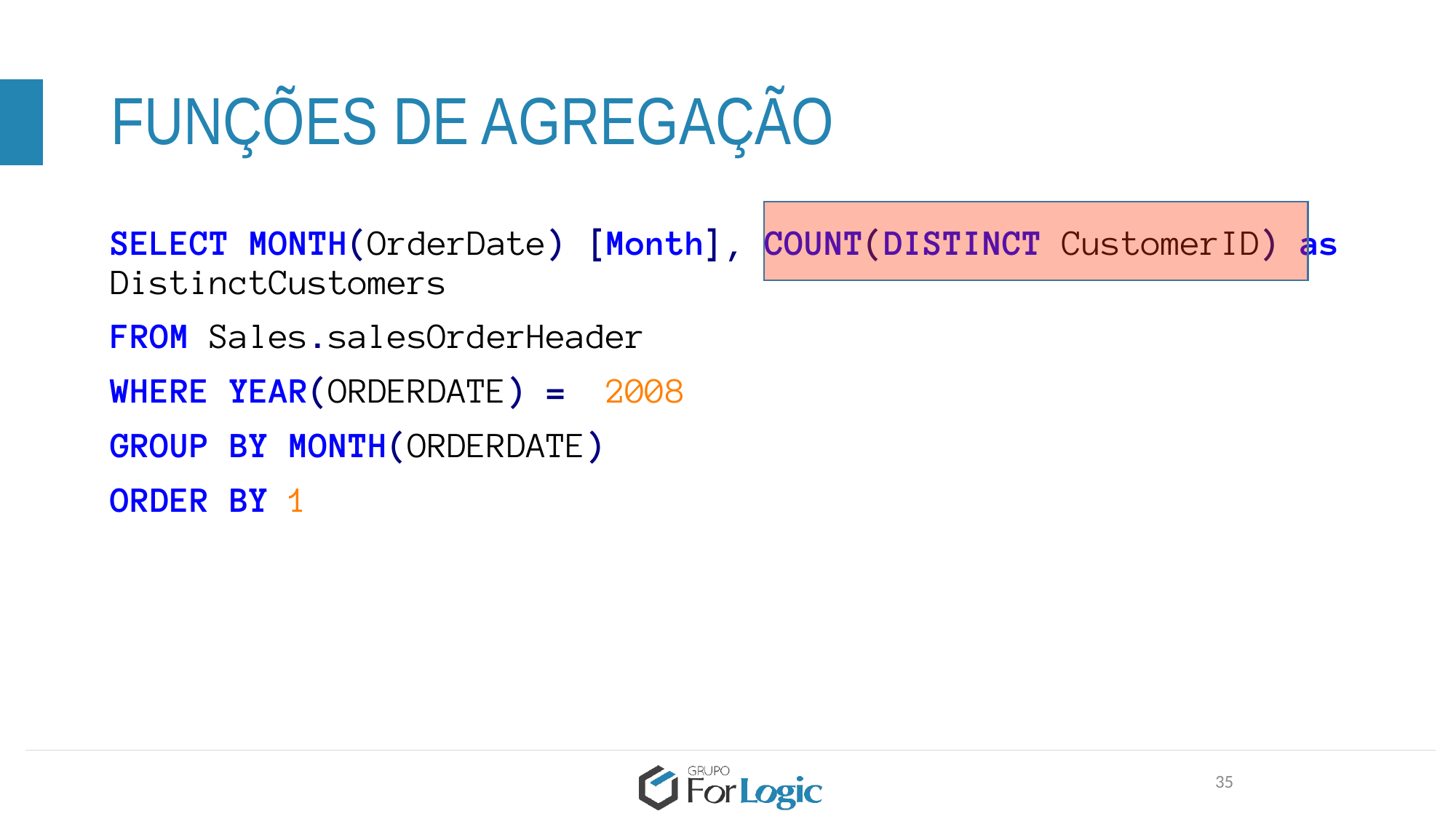

# FUNÇÕES DE AGREGAÇÃO

SELECT MONTH(OrderDate) [Month], COUNT(DISTINCT CustomerID) as DistinctCustomers
FROM Sales.salesOrderHeader
WHERE YEAR(ORDERDATE) =  2008
GROUP BY MONTH(ORDERDATE)
ORDER BY 1
35